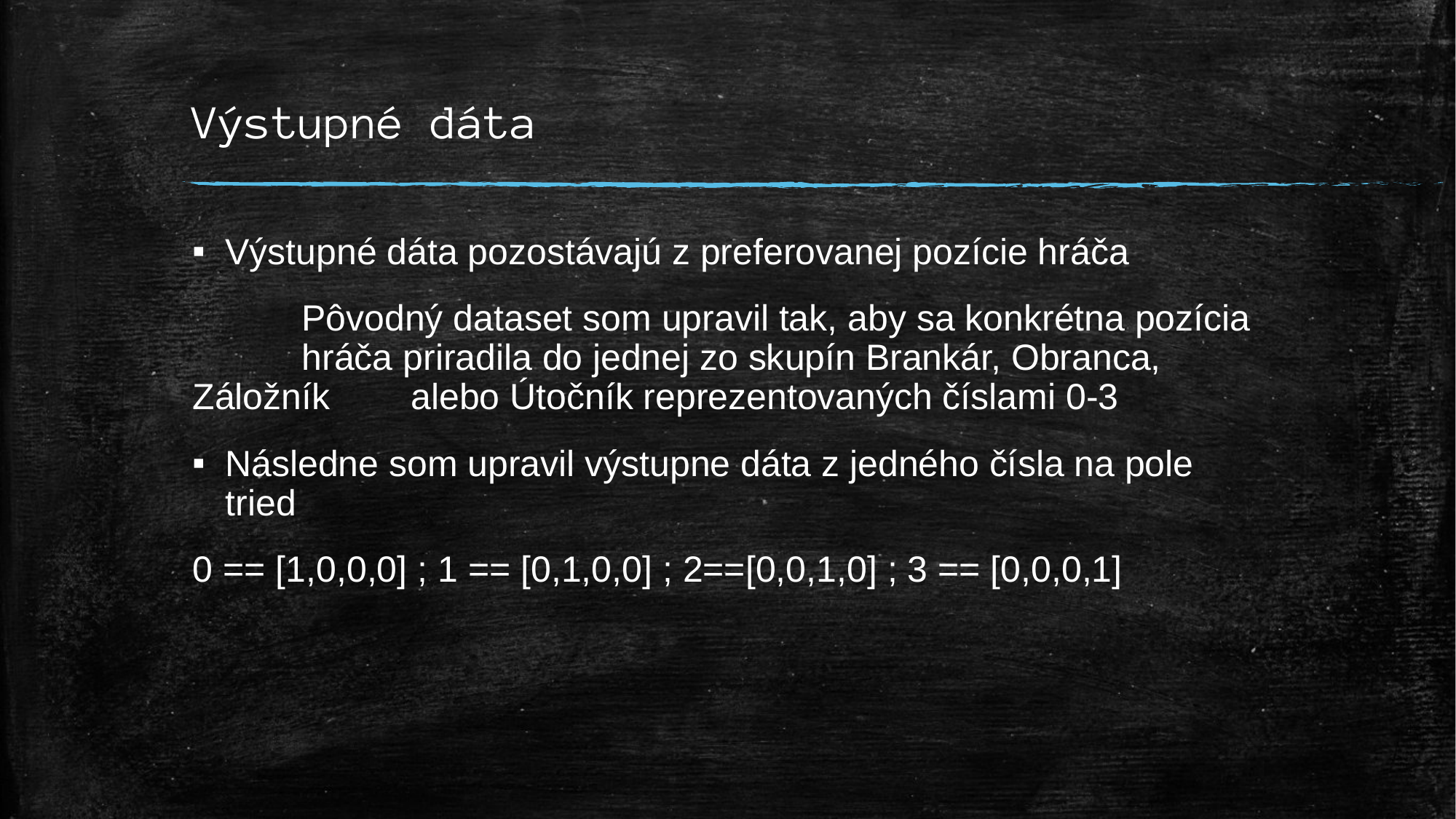

# Výstupné dáta
Výstupné dáta pozostávajú z preferovanej pozície hráča
	Pôvodný dataset som upravil tak, aby sa konkrétna pozícia 	hráča priradila do jednej zo skupín Brankár, Obranca, Záložník 	alebo Útočník reprezentovaných číslami 0-3
Následne som upravil výstupne dáta z jedného čísla na pole tried
0 == [1,0,0,0] ; 1 == [0,1,0,0] ; 2==[0,0,1,0] ; 3 == [0,0,0,1]